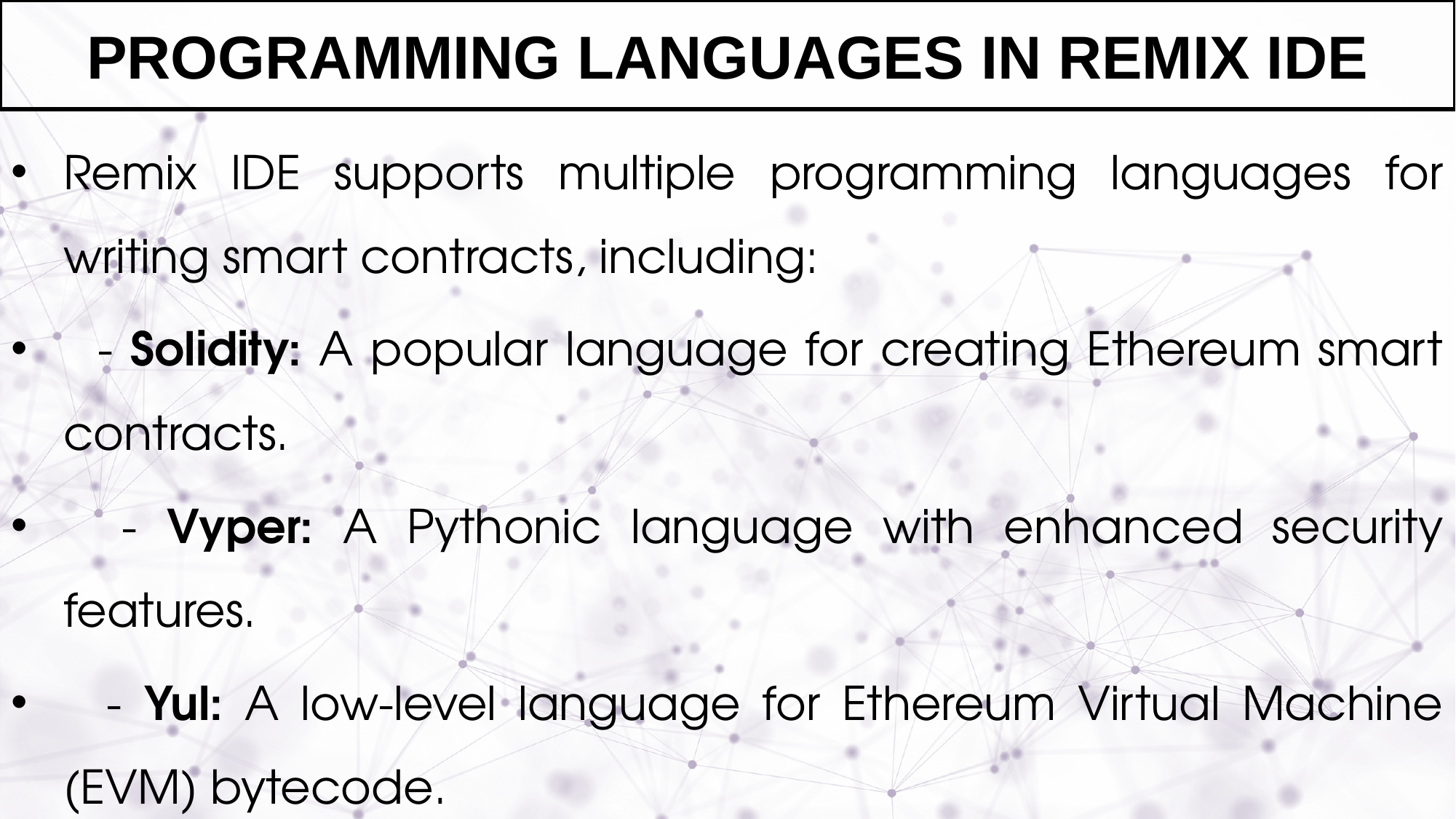

# PROGRAMMING LANGUAGES IN REMIX IDE
Remix IDE supports multiple programming languages for writing smart contracts, including:
  - Solidity: A popular language for creating Ethereum smart contracts.
  - Vyper: A Pythonic language with enhanced security features.
  - Yul: A low-level language for Ethereum Virtual Machine (EVM) bytecode.